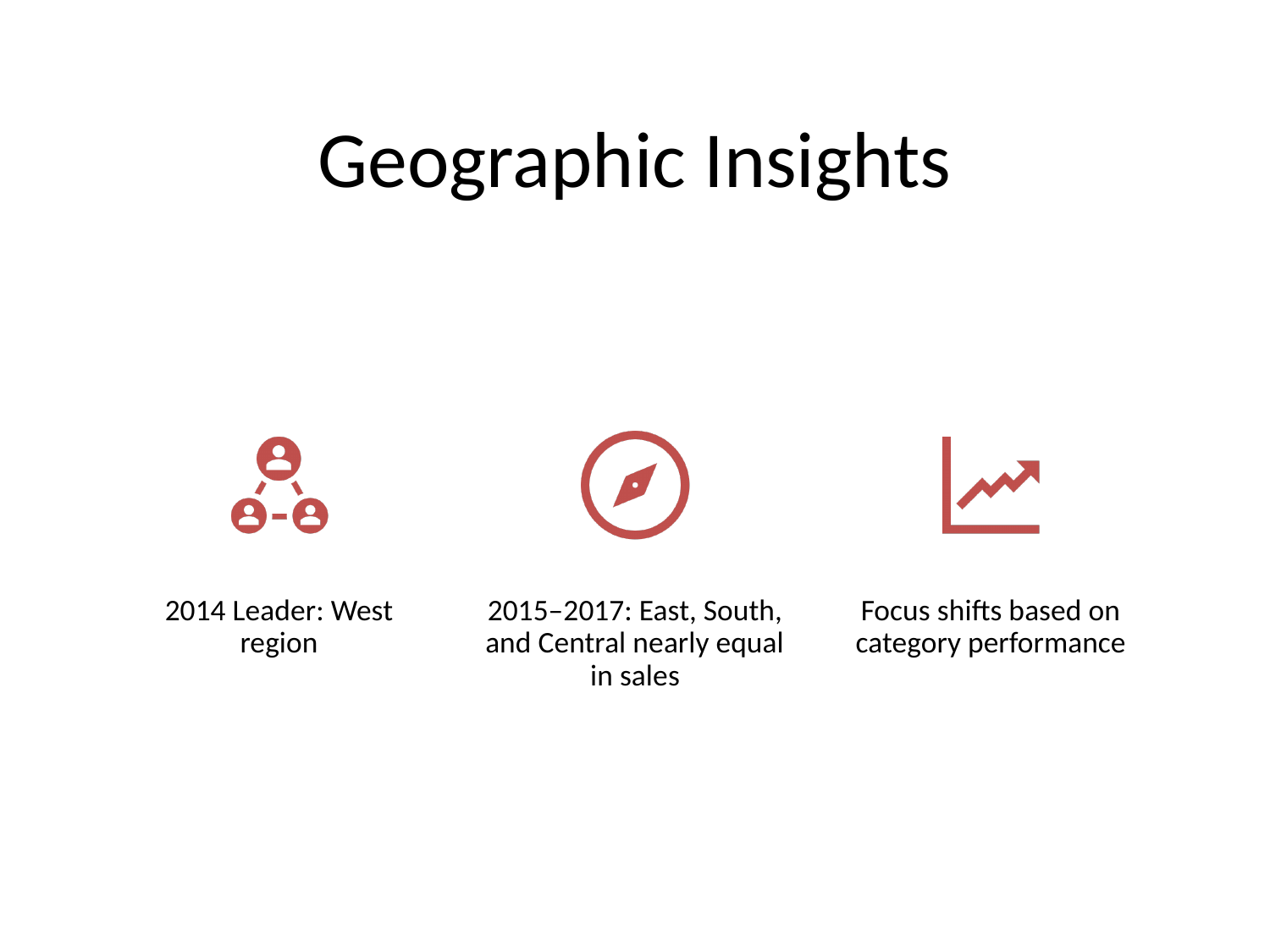

# Geographic Insights
2014 Leader: West region
2015–2017: East, South, and Central nearly equal in sales
Focus shifts based on category performance